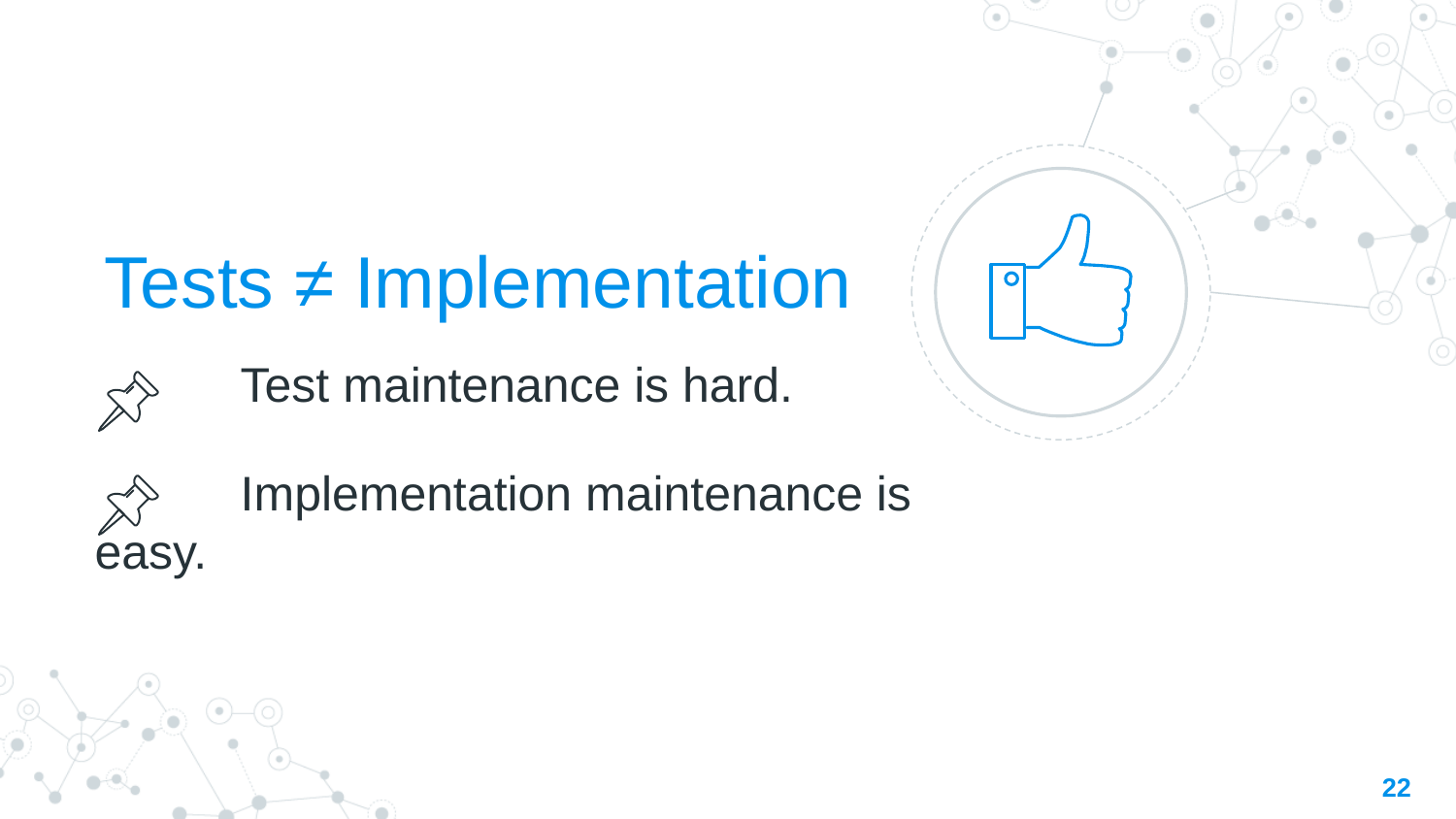

Tests ≠ Implementation
	Test maintenance is hard.

	Implementation maintenance is easy.

22